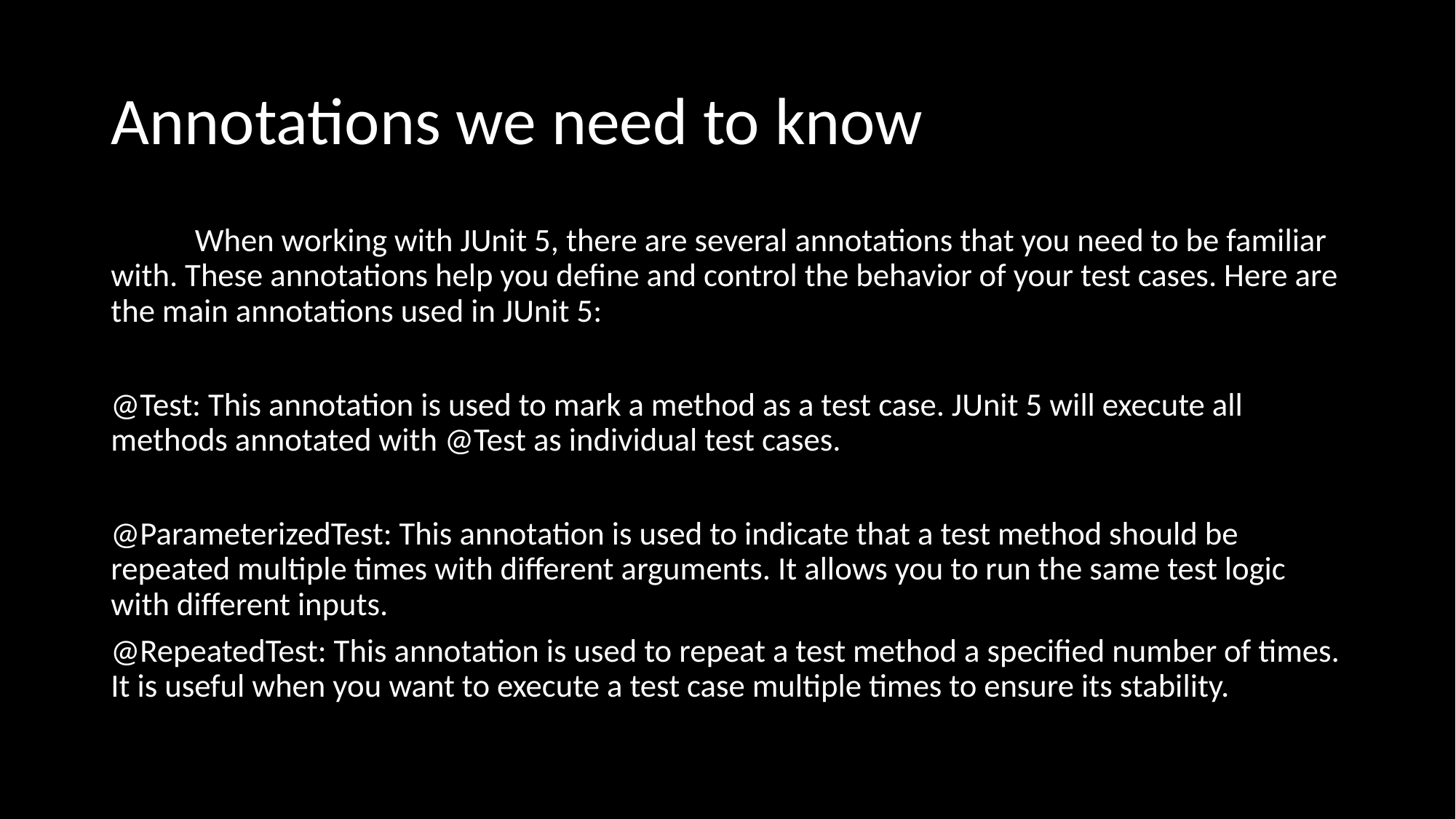

# Annotations we need to know
	When working with JUnit 5, there are several annotations that you need to be familiar with. These annotations help you define and control the behavior of your test cases. Here are the main annotations used in JUnit 5:

@Test: This annotation is used to mark a method as a test case. JUnit 5 will execute all methods annotated with @Test as individual test cases.

@ParameterizedTest: This annotation is used to indicate that a test method should be repeated multiple times with different arguments. It allows you to run the same test logic with different inputs.
@RepeatedTest: This annotation is used to repeat a test method a specified number of times. It is useful when you want to execute a test case multiple times to ensure its stability.